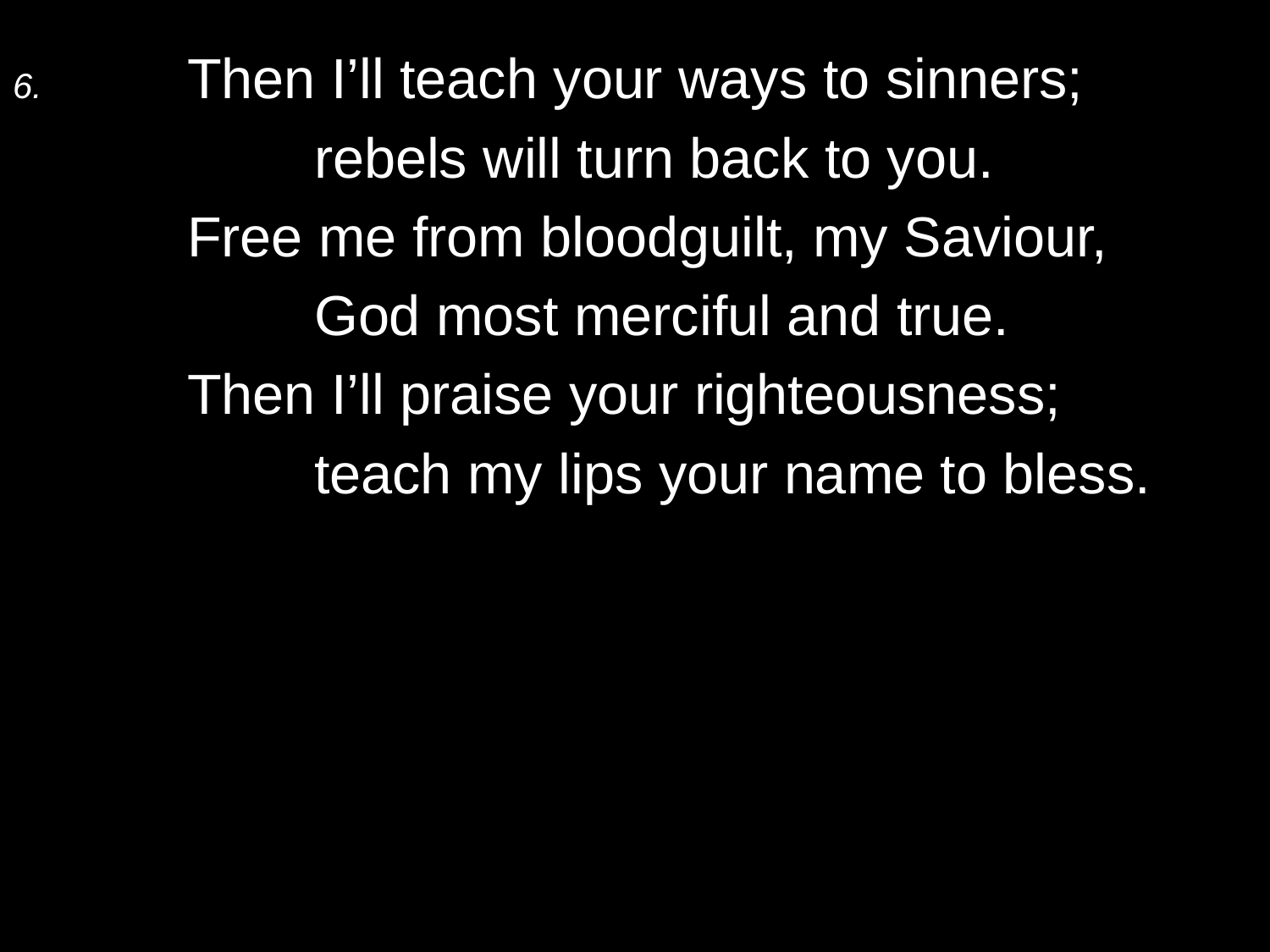

6.	Then I’ll teach your ways to sinners;
		rebels will turn back to you.
	Free me from bloodguilt, my Saviour,
		God most merciful and true.
	Then I’ll praise your righteousness;
		teach my lips your name to bless.